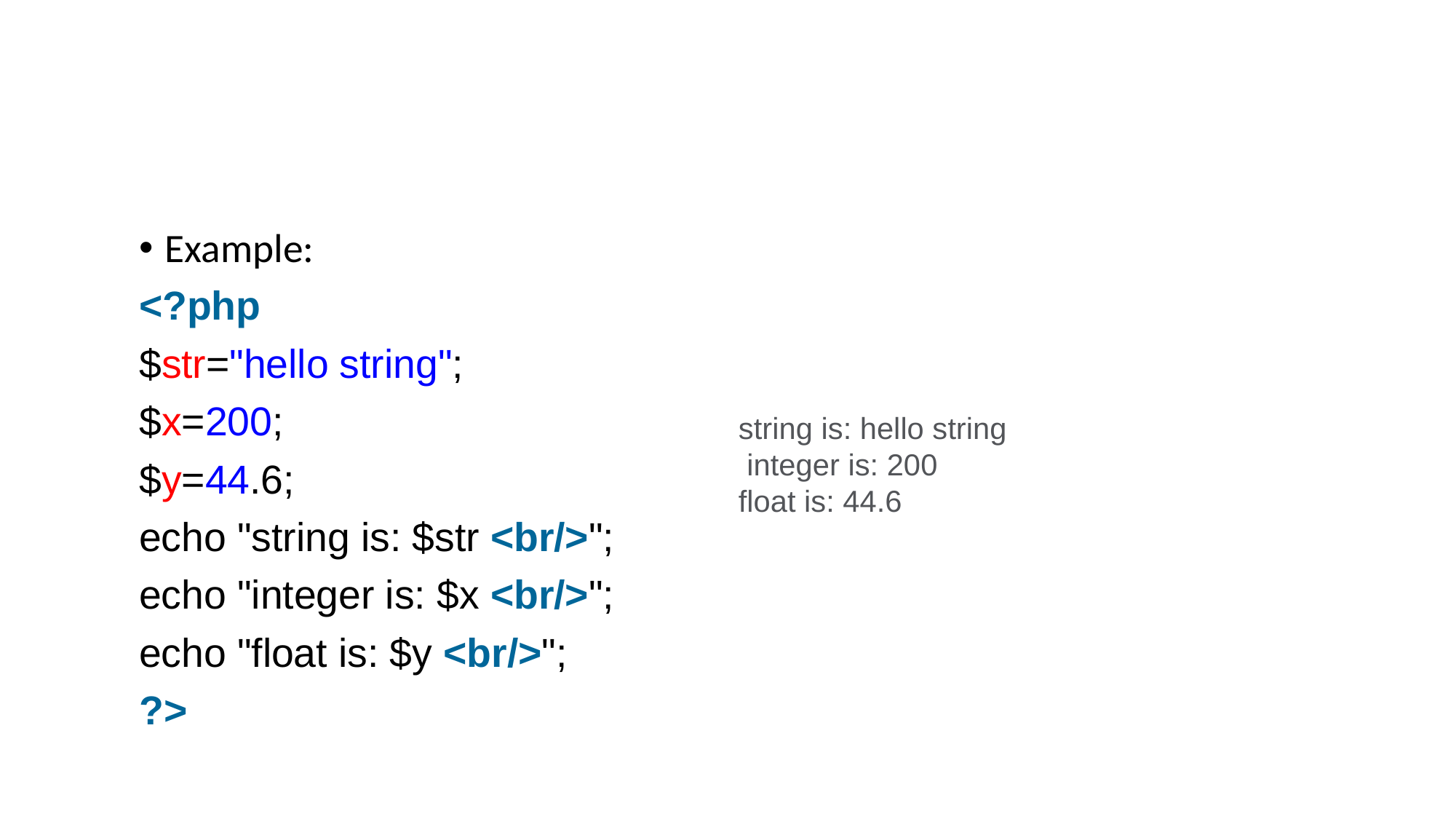

Example:
<?php
$str="hello string";
$x=200;
$y=44.6;
echo "string is: $str <br/>";
echo "integer is: $x <br/>";
echo "float is: $y <br/>";
?>

string is: hello string
 integer is: 200
float is: 44.6